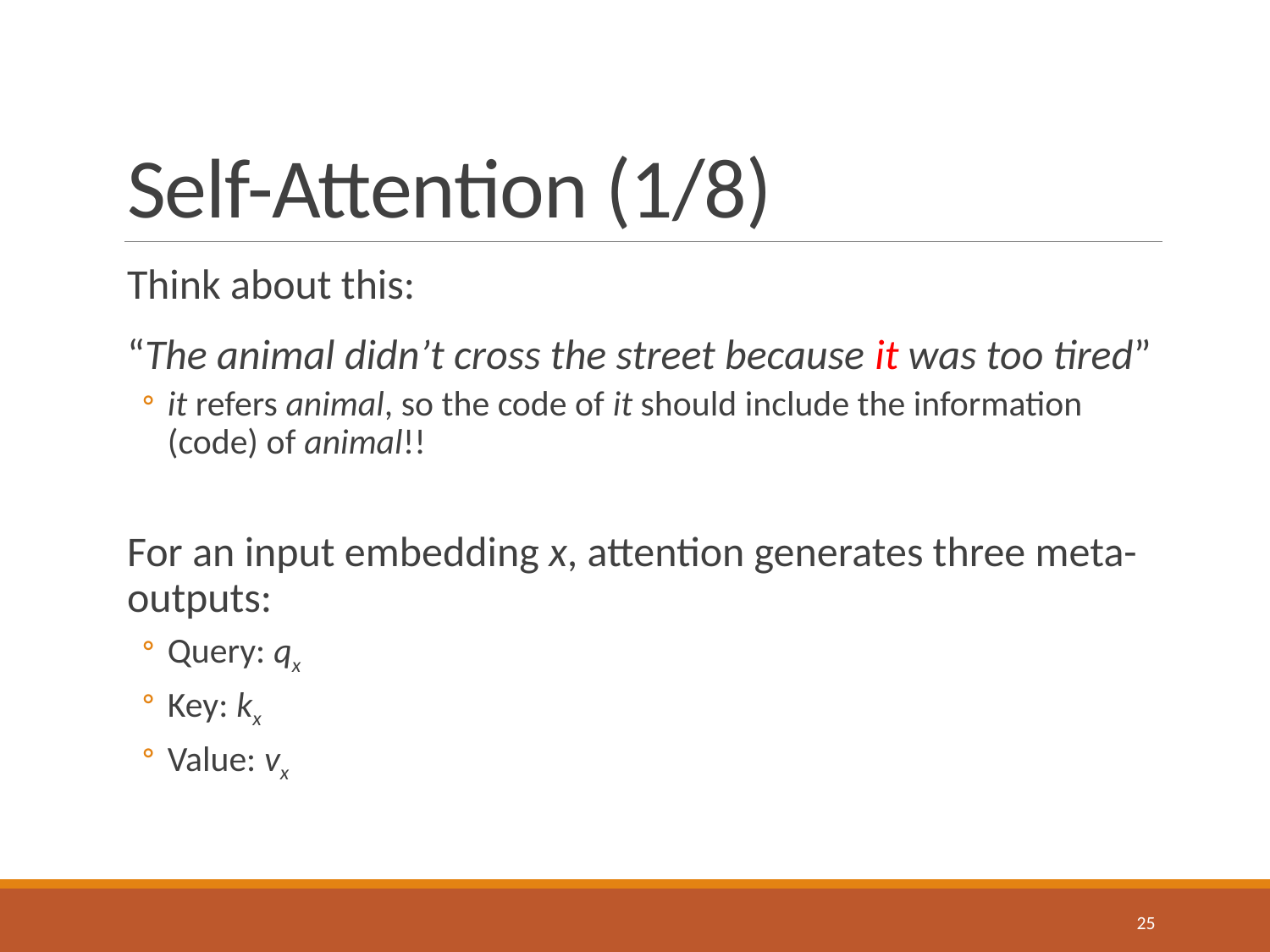

# Self-Attention (1/8)
Think about this:
“The animal didn’t cross the street because it was too tired”
it refers animal, so the code of it should include the information (code) of animal!!

For an input embedding x, attention generates three meta-outputs:
Query: qx
Key: kx
Value: vx

25